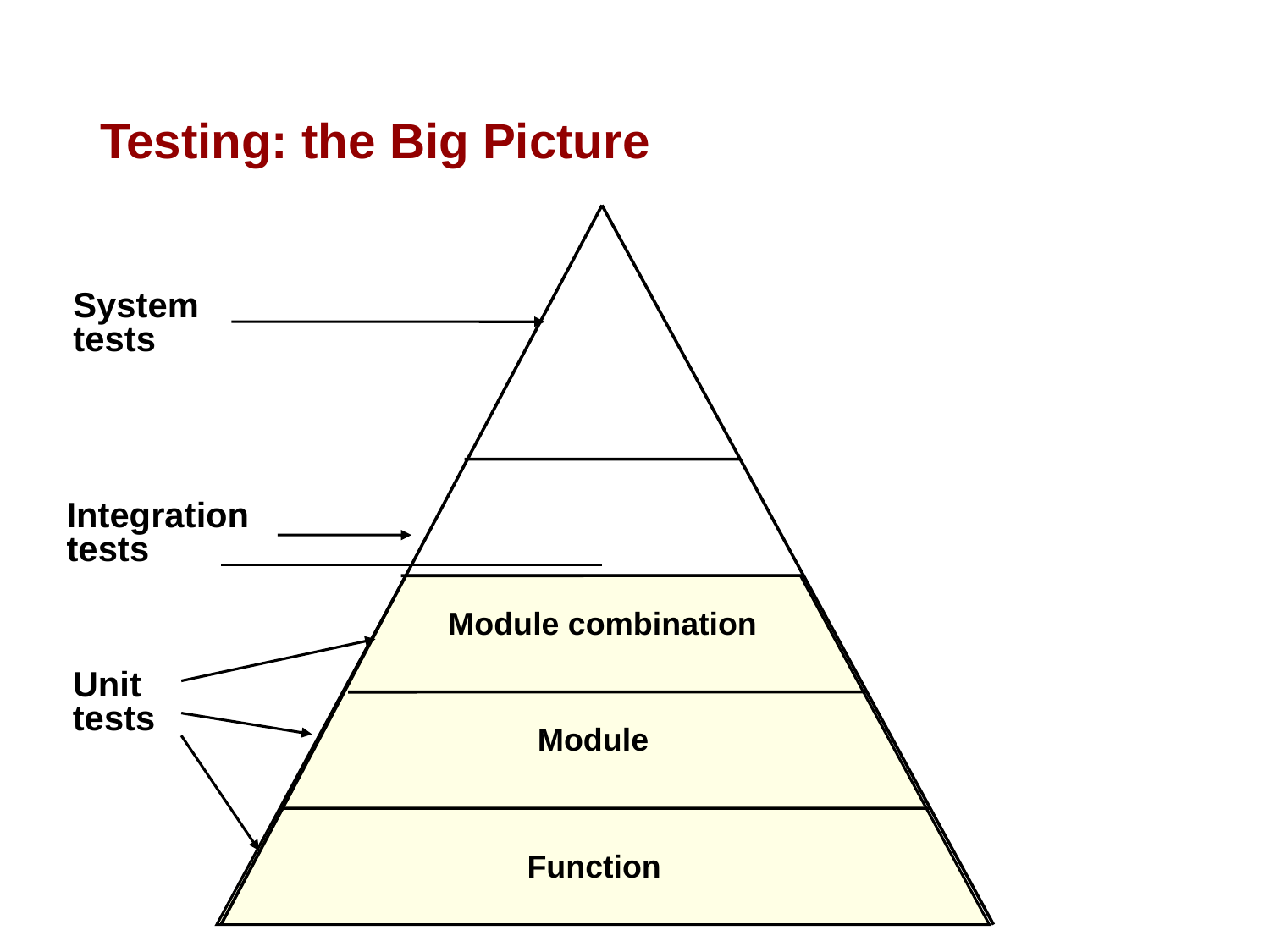

# Testing: the Big Picture

System tests

Integration tests

Module combination

Unit tests

Module

Function